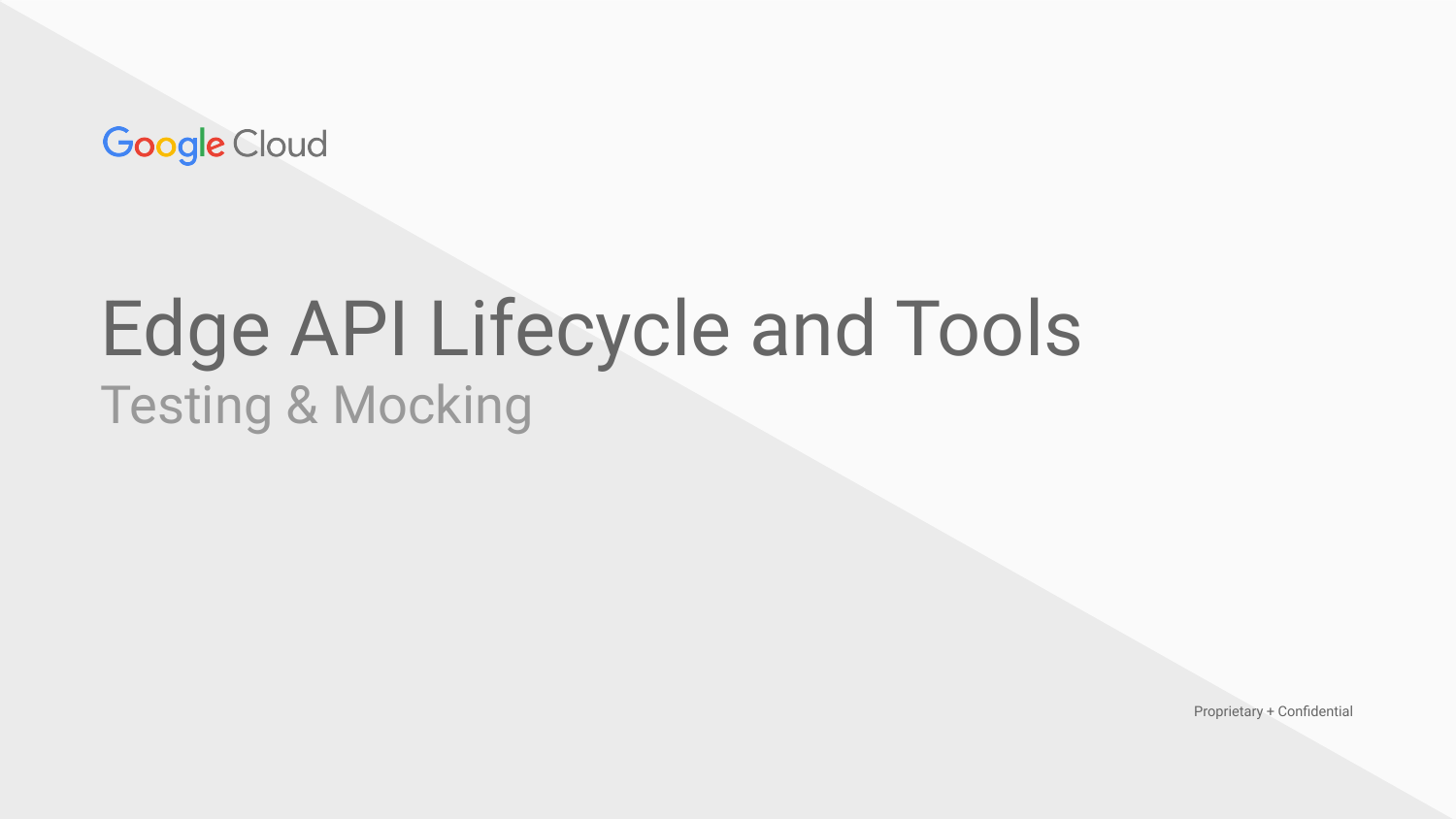

Edge API Lifecycle and Tools
Testing & Mocking